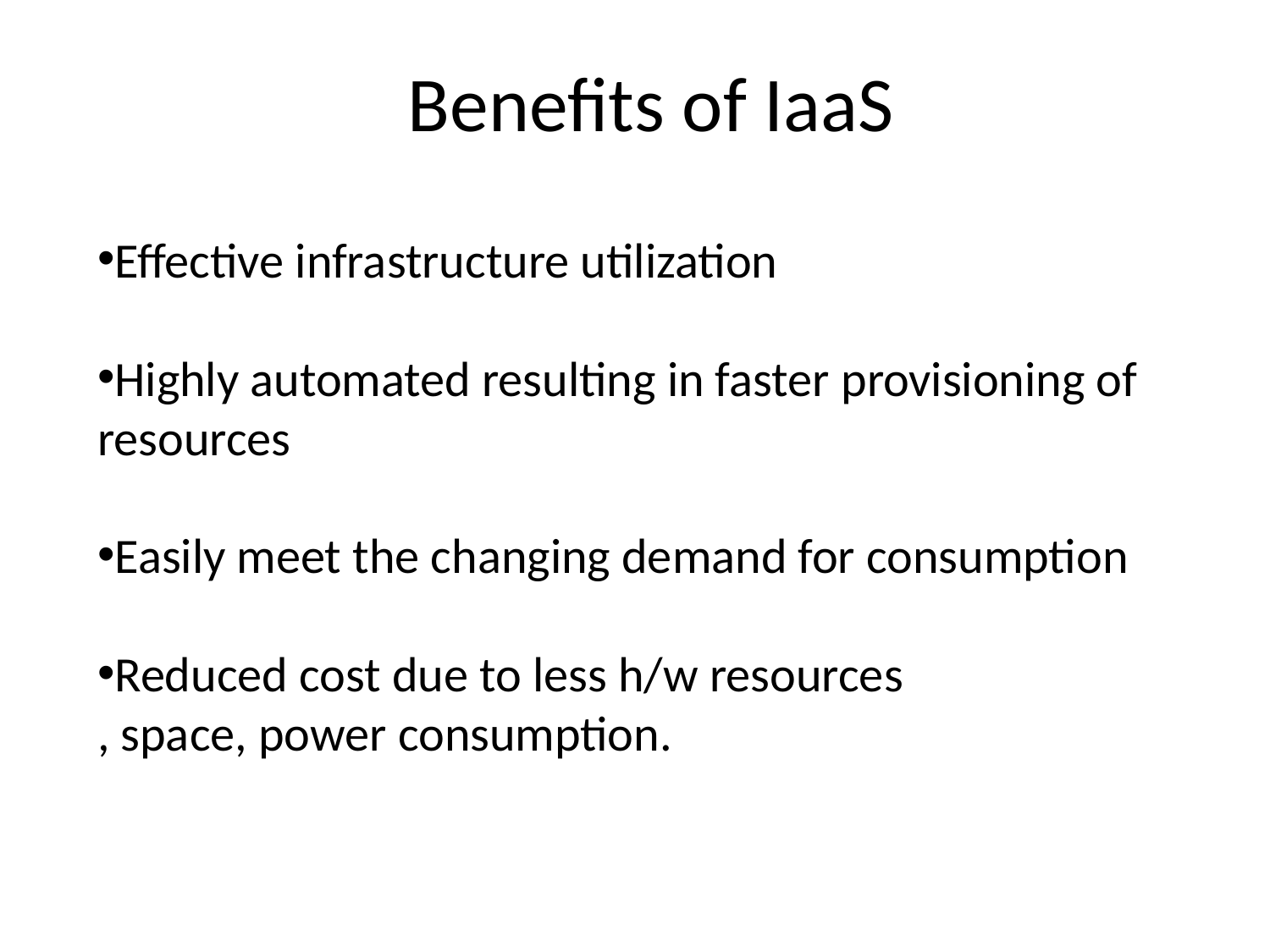

Benefits of IaaS
Effective infrastructure utilization

Highly automated resulting in faster provisioning of resources

Easily meet the changing demand for consumption

Reduced cost due to less h/w resources
, space, power consumption.